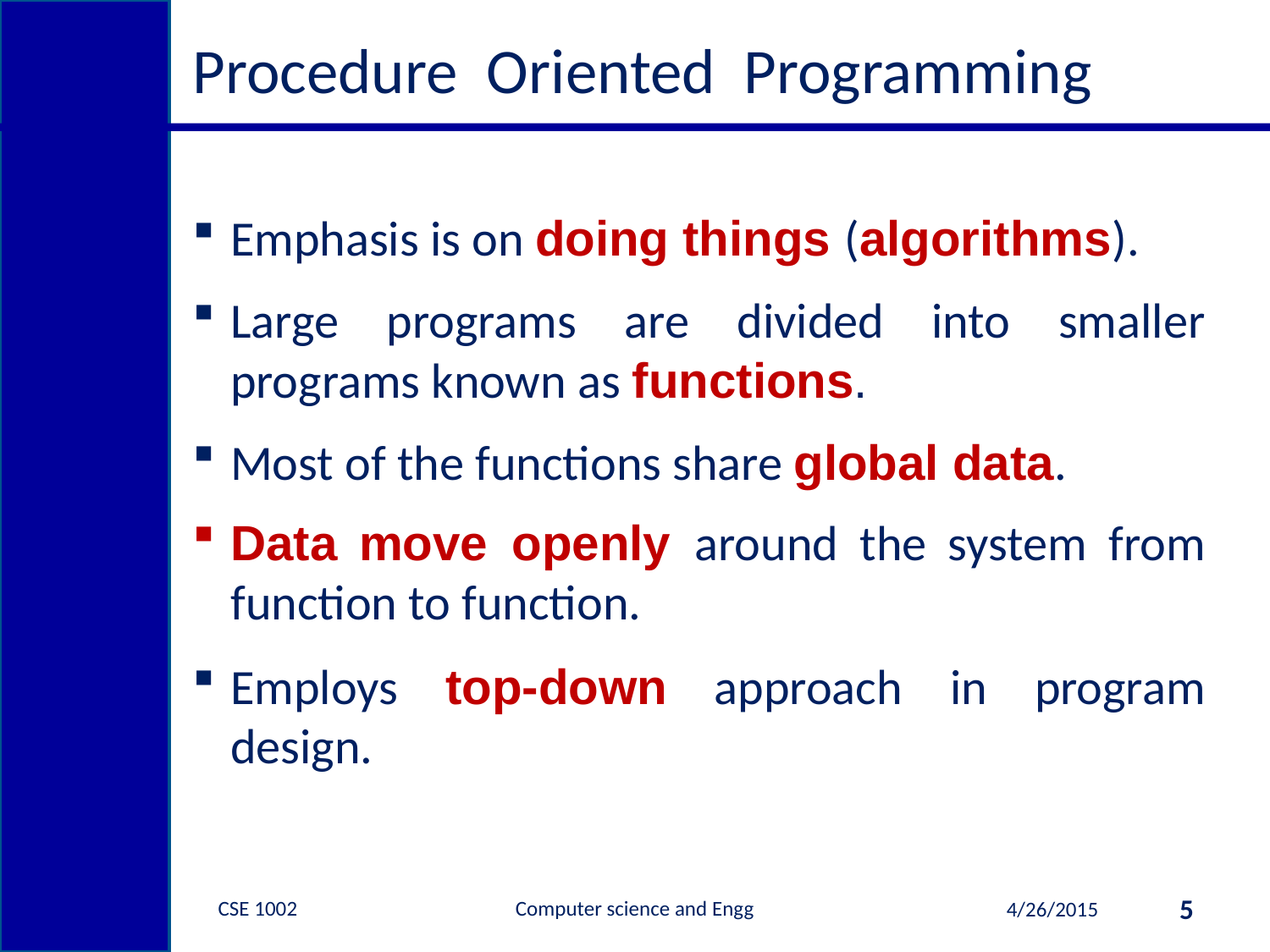

Procedure  Oriented  Programming
Emphasis is on doing things (algorithms).

Large programs are divided into smaller programs known as functions.

Most of the functions share global data.

Data move openly around the system from function to function.

Employs top-down approach in program design.

CSE 1002                                             Computer science and Engg
5
4/26/2015